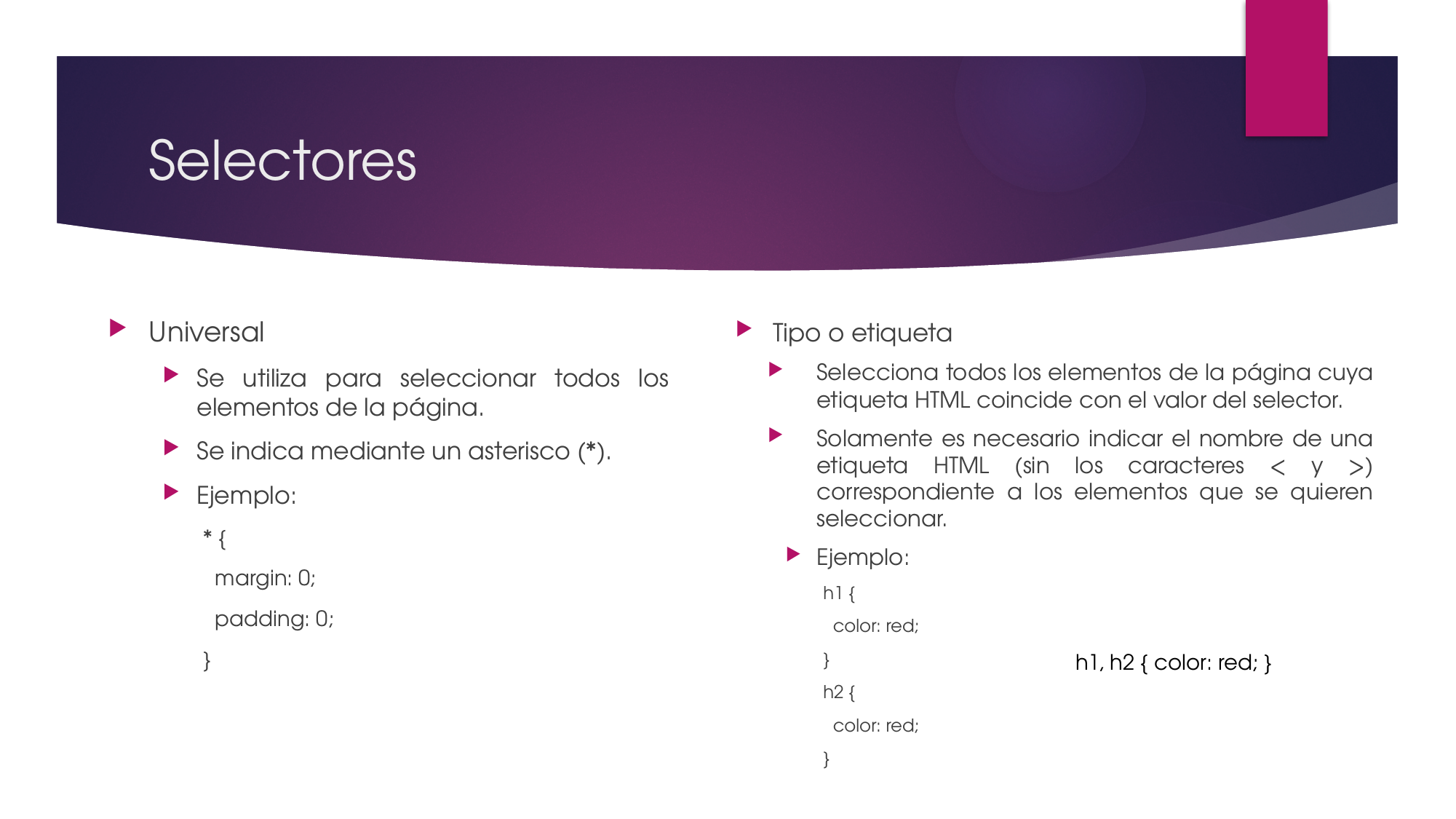

# Selectores
Universal
Se utiliza para seleccionar todos los elementos de la página.
Se indica mediante un asterisco (*).
Ejemplo:
* {
  margin: 0;
  padding: 0;
}
Tipo o etiqueta
Selecciona todos los elementos de la página cuya etiqueta HTML coincide con el valor del selector.
Solamente es necesario indicar el nombre de una etiqueta HTML (sin los caracteres < y >) correspondiente a los elementos que se quieren seleccionar.
Ejemplo:
h1 {
  color: red;
}
h2 {
  color: red;
}

h1, h2 { color: red; }